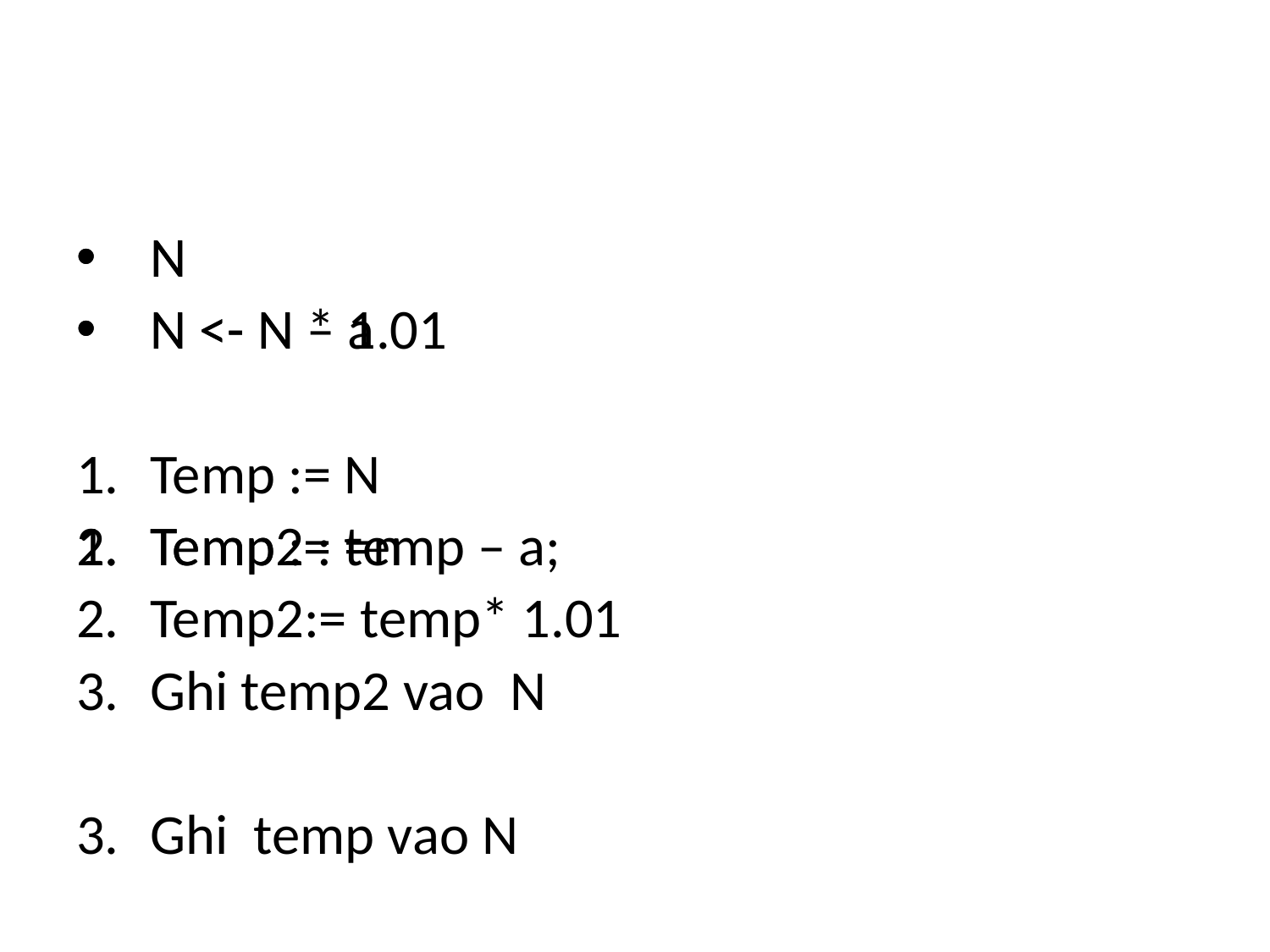

#
N
N <- N * 1.01

Temp2 : =n
Temp2:= temp* 1.01
Ghi temp2 vao  N

N
N <- N – a

Temp := N
Temp := temp – a;

Ghi  temp vao N